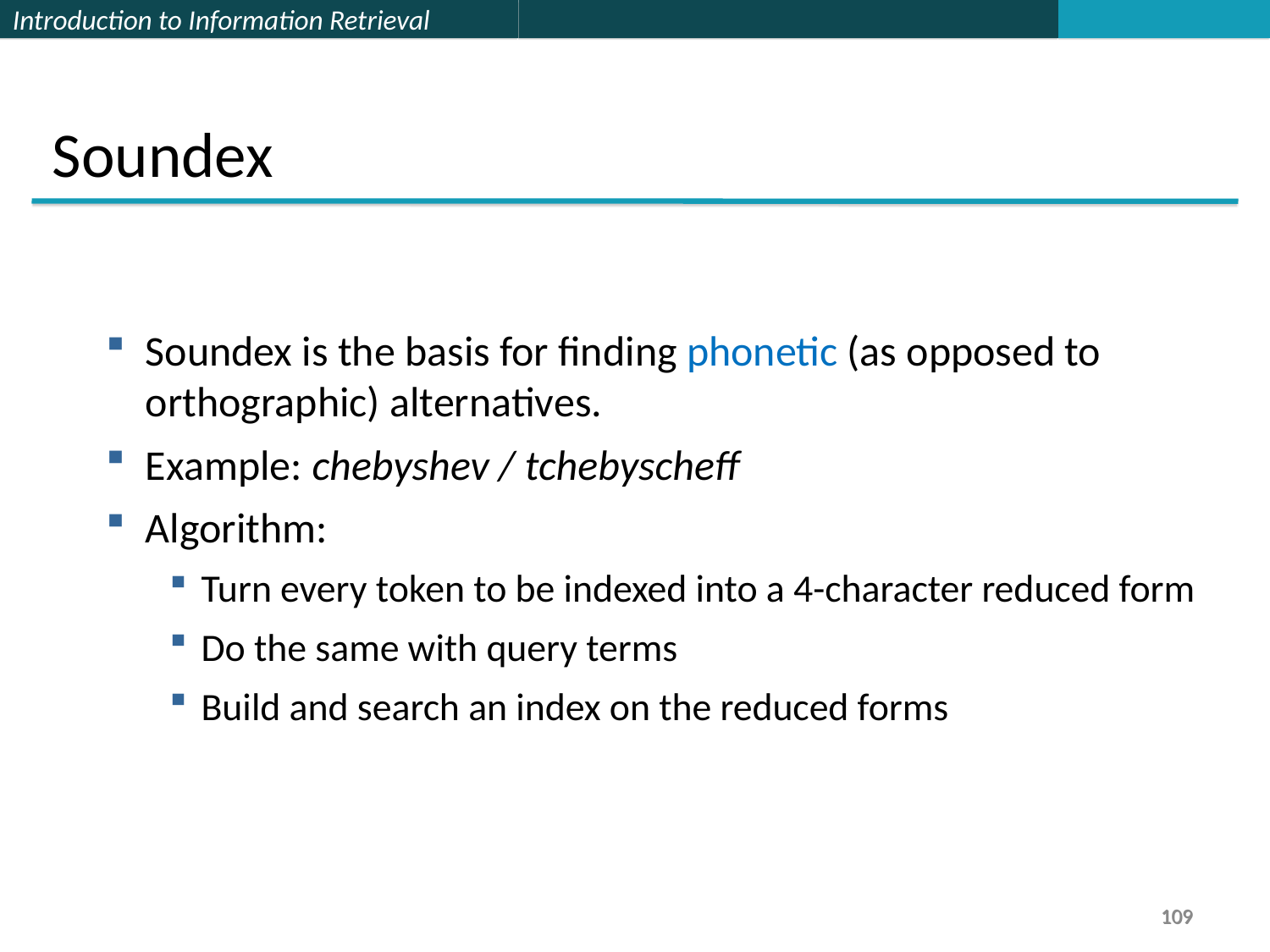

Soundex
Soundex is the basis for finding phonetic (as opposed to orthographic) alternatives.
Example: chebyshev / tchebyscheff
Algorithm:
Turn every token to be indexed into a 4-character reduced form
Do the same with query terms
Build and search an index on the reduced forms
109
109